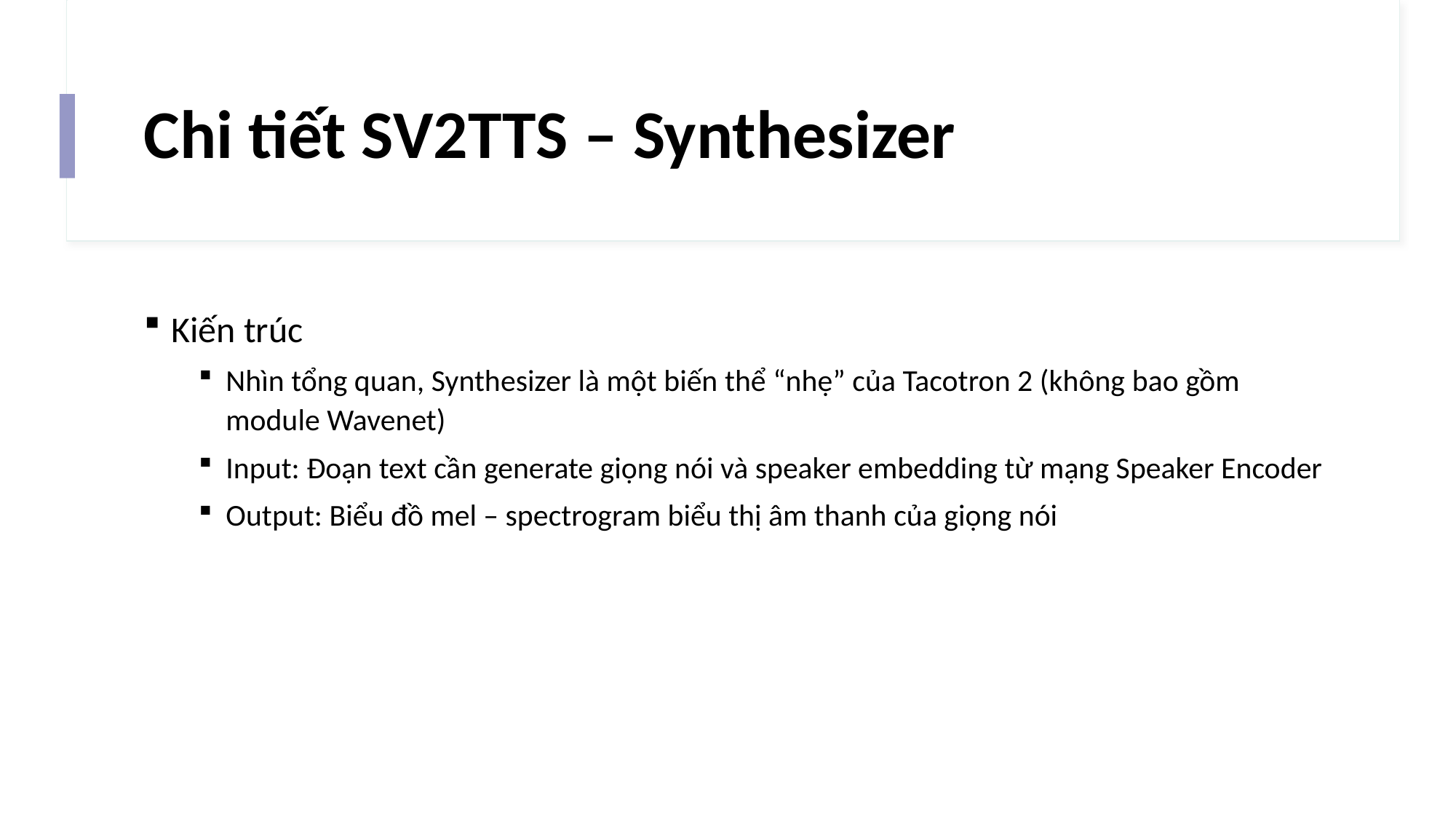

# Chi tiết SV2TTS – Synthesizer
Kiến trúc
Nhìn tổng quan, Synthesizer là một biến thể “nhẹ” của Tacotron 2 (không bao gồm module Wavenet)
Input: Đoạn text cần generate giọng nói và speaker embedding từ mạng Speaker Encoder
Output: Biểu đồ mel – spectrogram biểu thị âm thanh của giọng nói